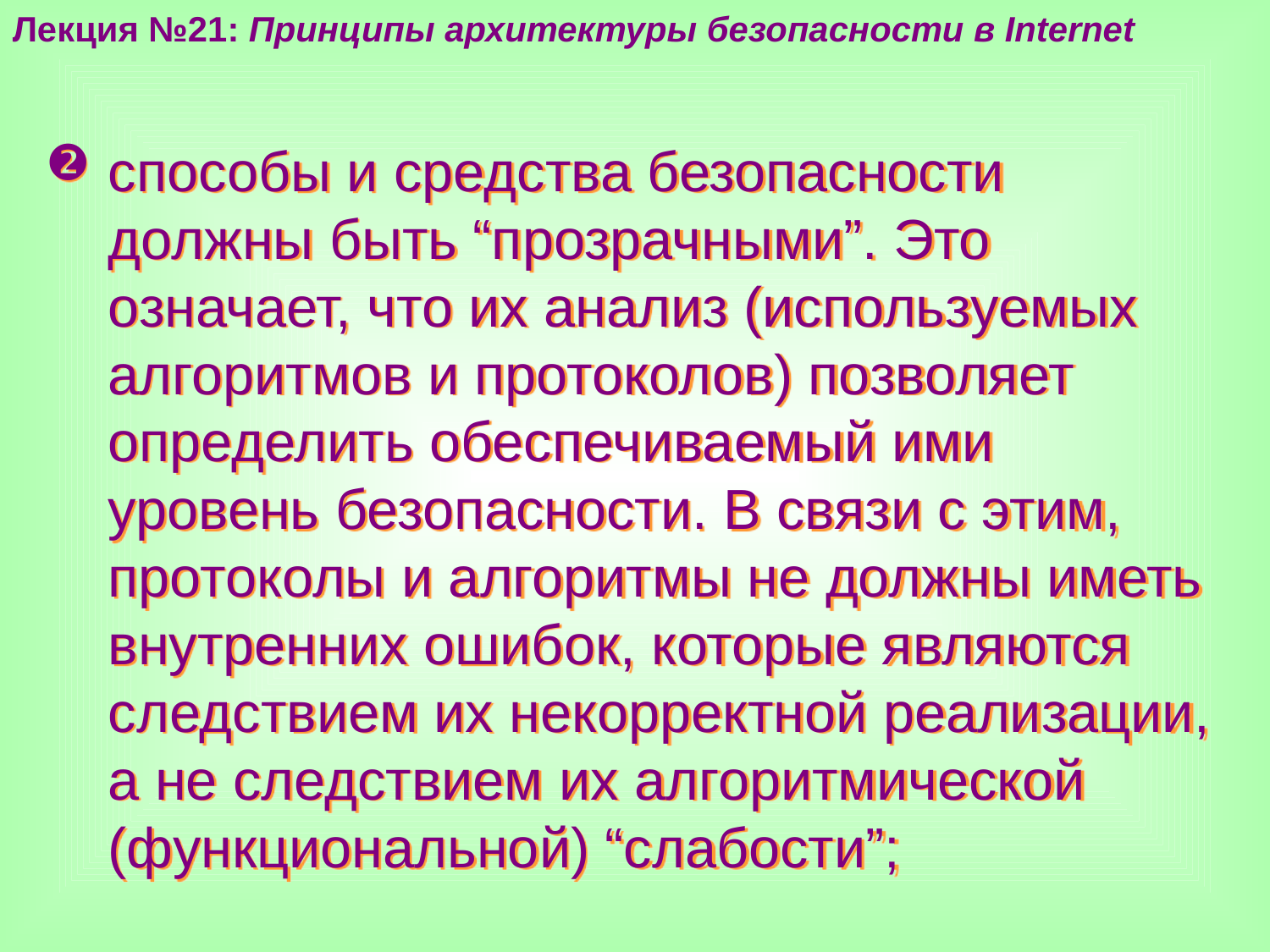

Лекция №21: Принципы архитектуры безопасности в Internet
способы и средства безопасности должны быть “прозрачными”. Это означает, что их анализ (используемых алгоритмов и протоколов) позволяет определить обеспечиваемый ими уровень безопасности. В связи с этим, протоколы и алгоритмы не должны иметь внутренних ошибок, которые являются следствием их некорректной реализации, а не следствием их алгоритмической (функциональной) “слабости”;